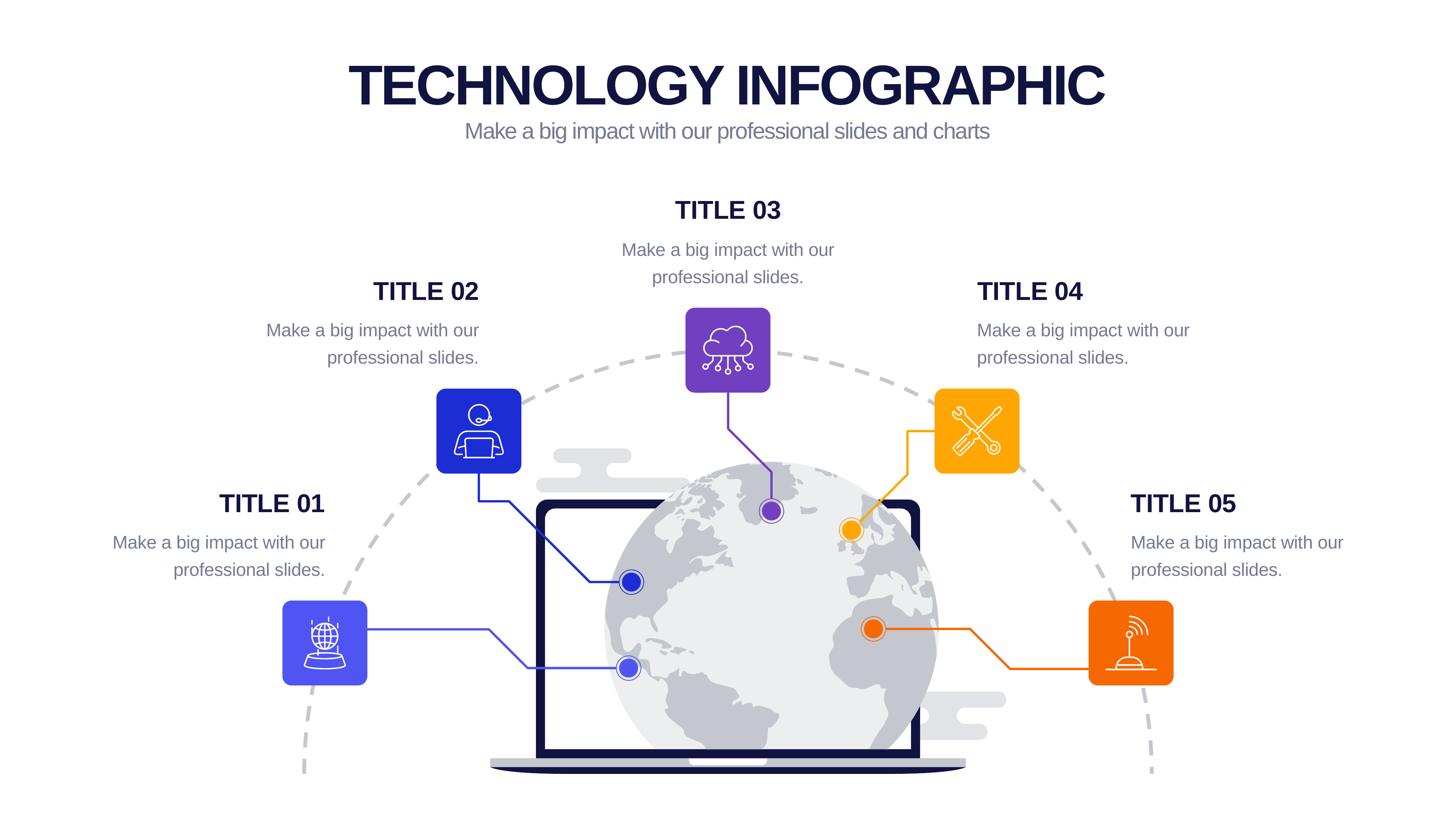

TECHNOLOGY INFOGRAPHIC
Make a big impact with our professional slides and charts
TITLE 03
Make a big impact with our professional slides.
TITLE 02
TITLE 04

Make a big impact with our professional slides.
Make a big impact with our professional slides.

TITLE 01
TITLE 05

Make a big impact with our professional slides.
Make a big impact with our professional slides.